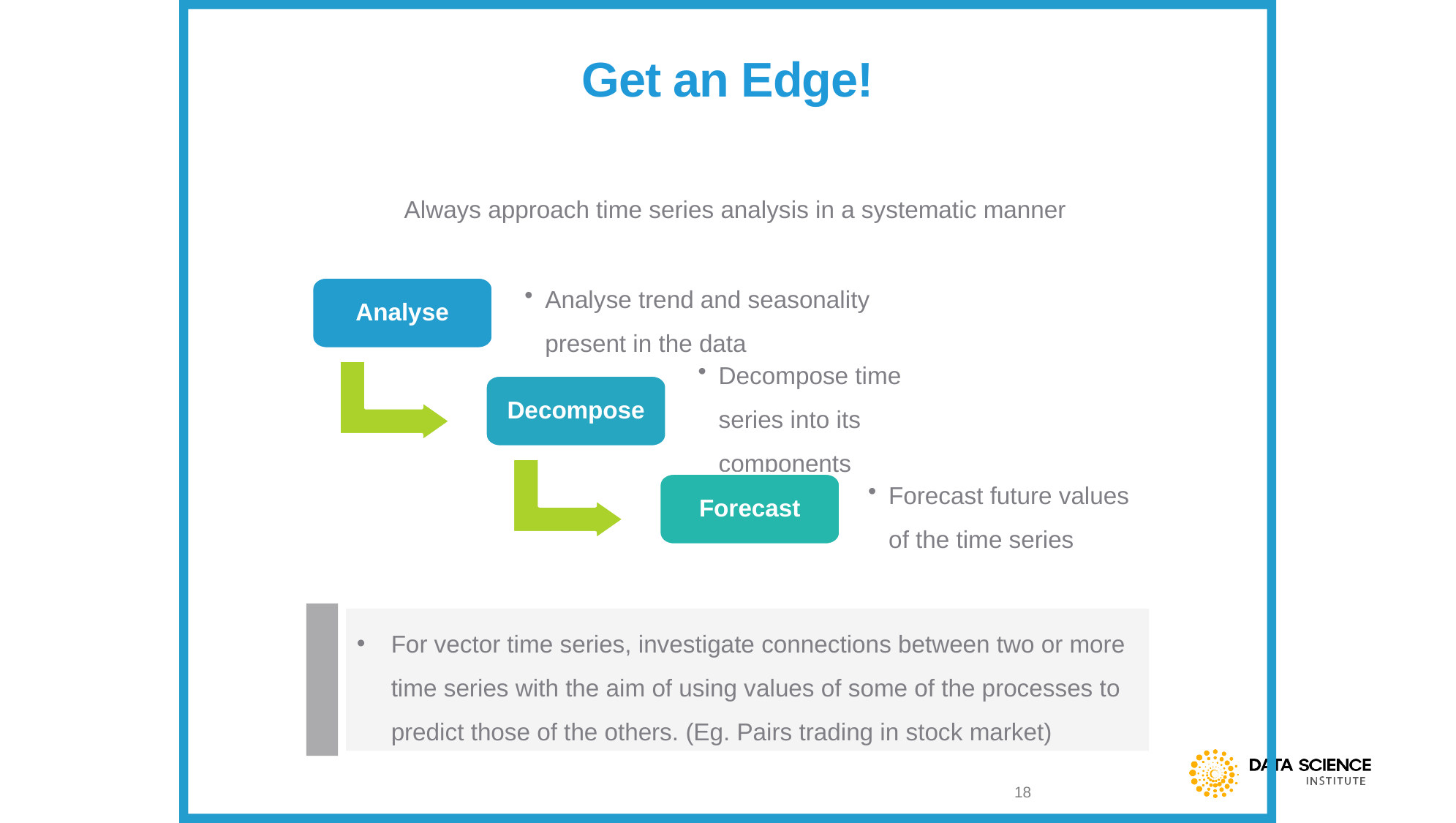

# Get an Edge!
Always approach time series analysis in a systematic manner
Analyse trend and seasonality present in the data
Analyse

Decompose time series into its components
Decompose

Forecast future values of the time series
Forecast
For vector time series, investigate connections between two or more time series with the aim of using values of some of the processes to predict those of the others. (Eg. Pairs trading in stock market)

18